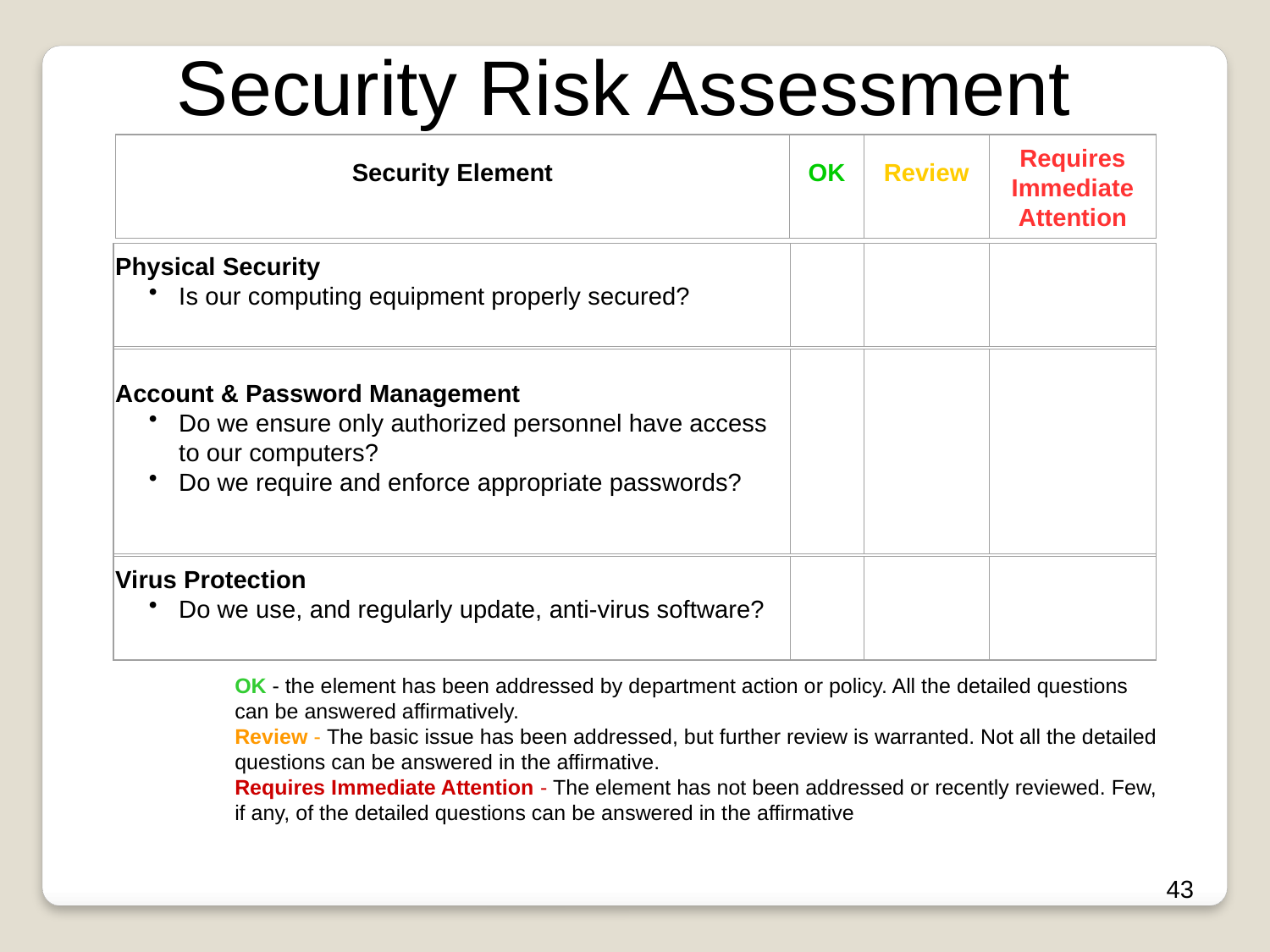

Security Risk Assessment

Security Element

OK

Review

Requires Immediate Attention

Physical Security
Is our computing equipment properly secured?

Account & Password Management
Do we ensure only authorized personnel have access to our computers?
Do we require and enforce appropriate passwords?

Virus Protection
Do we use, and regularly update, anti-virus software?

OK - the element has been addressed by department action or policy. All the detailed questions can be answered affirmatively.
Review - The basic issue has been addressed, but further review is warranted. Not all the detailed questions can be answered in the affirmative.
Requires Immediate Attention - The element has not been addressed or recently reviewed. Few, if any, of the detailed questions can be answered in the affirmative
43